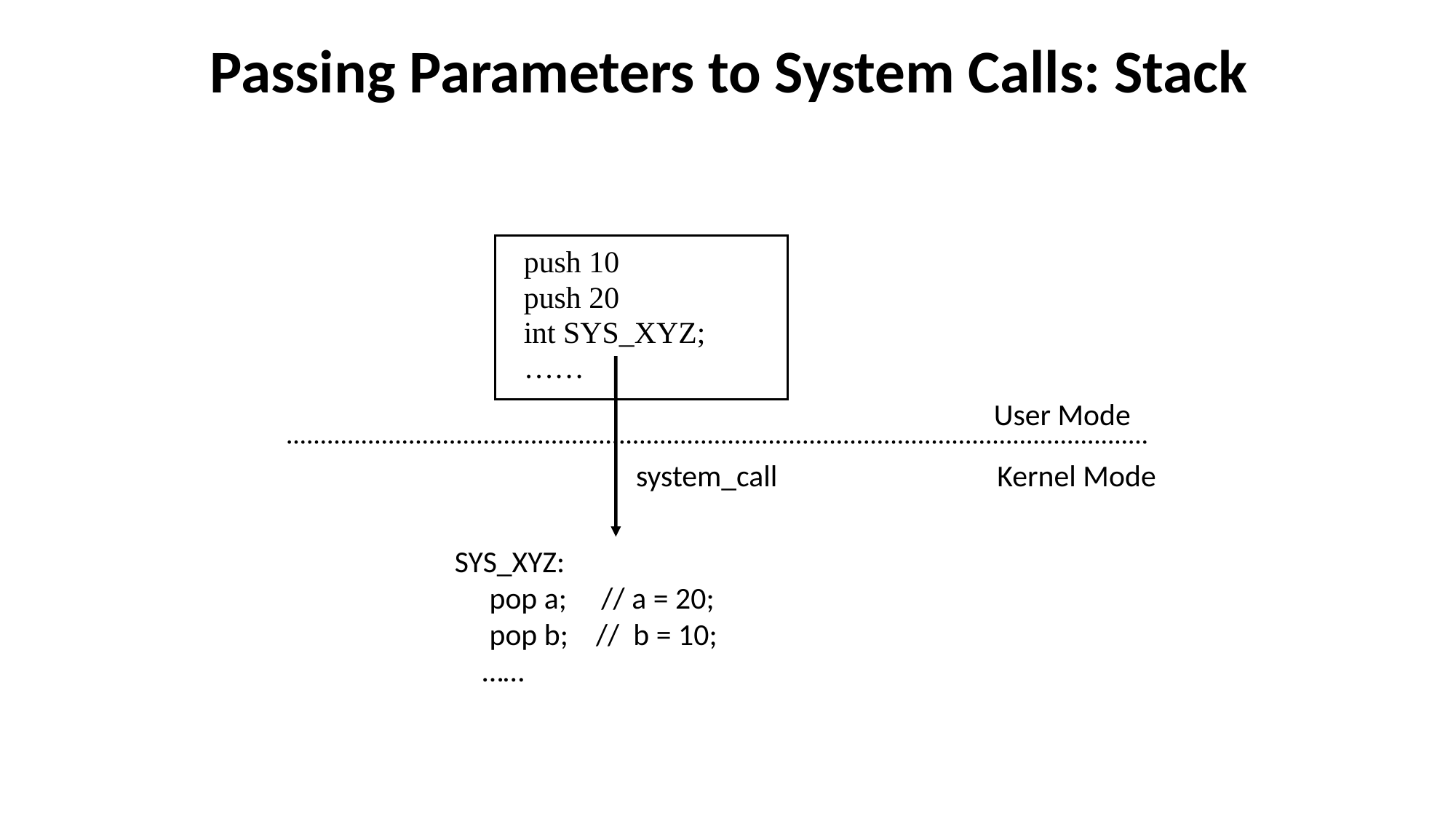

# Passing Parameters to System Calls: Stack

push 10
push 20
int SYS_XYZ;
……

User Mode

Kernel Mode
system_call
SYS_XYZ:
     pop a;     // a = 20;
     pop b;    //  b = 10;
    ……